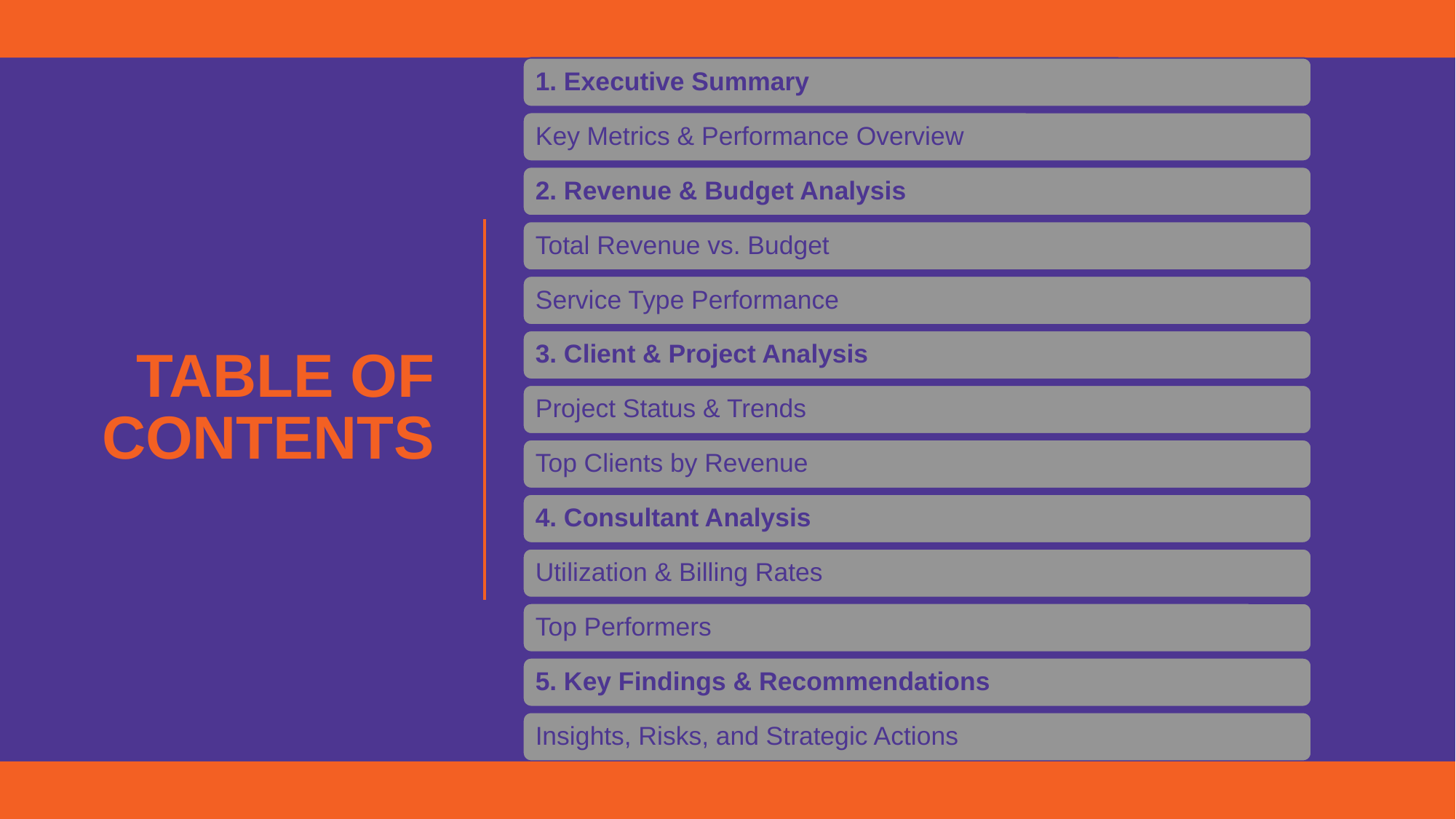

1. Executive Summary
Key Metrics & Performance Overview
2. Revenue & Budget Analysis
Total Revenue vs. Budget
Service Type Performance
3. Client & Project Analysis
Project Status & Trends
Top Clients by Revenue
4. Consultant Analysis
Utilization & Billing Rates
Top Performers
5. Key Findings & Recommendations
Insights, Risks, and Strategic Actions
# TABLE OF CONTENTS